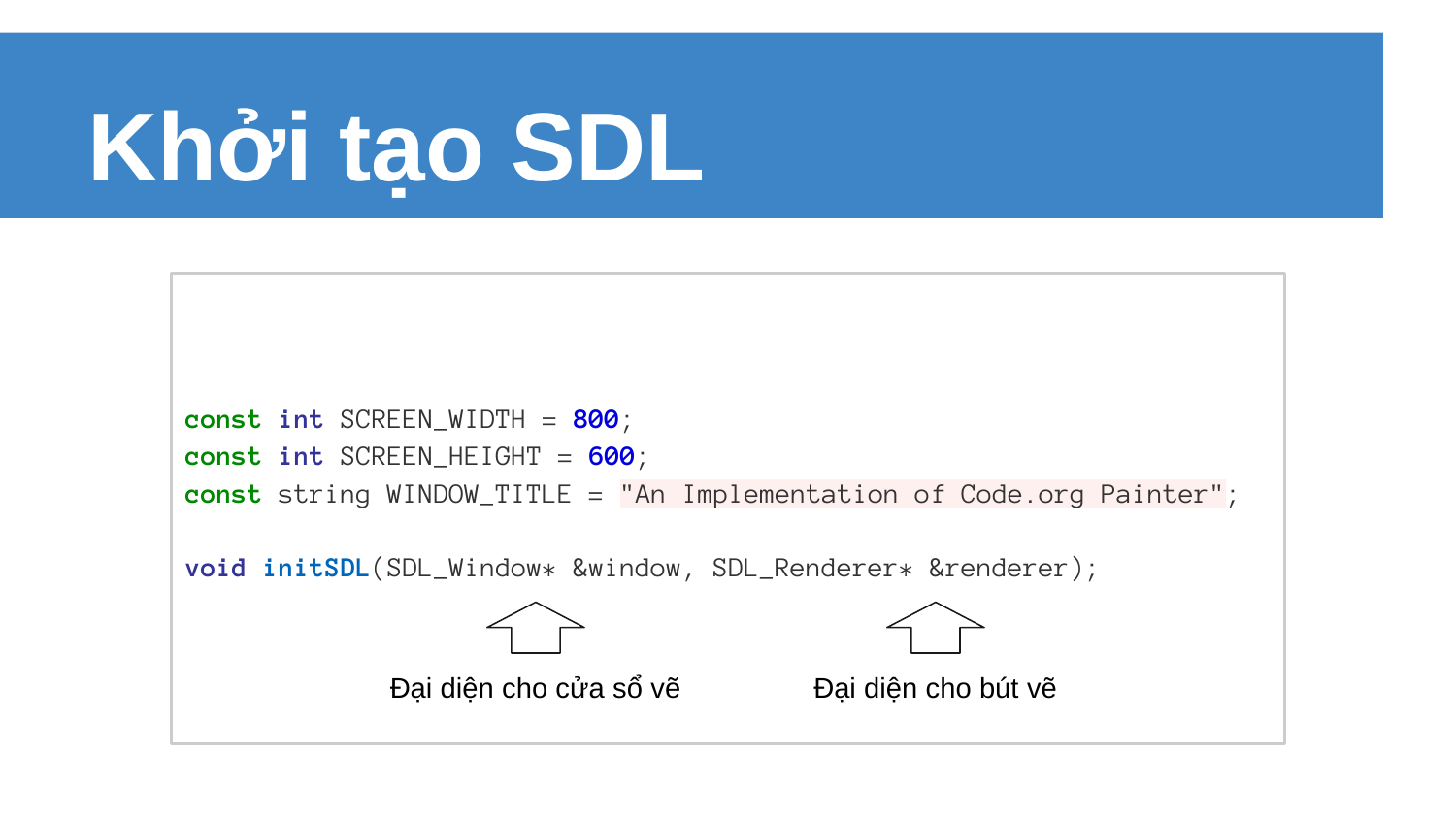

# Khởi tạo SDL

const int SCREEN_WIDTH = 800;
const int SCREEN_HEIGHT = 600;
const string WINDOW_TITLE = "An Implementation of Code.org Painter";
void initSDL(SDL_Window* &window, SDL_Renderer* &renderer);

Đại diện cho cửa sổ vẽ
Đại diện cho bút vẽ